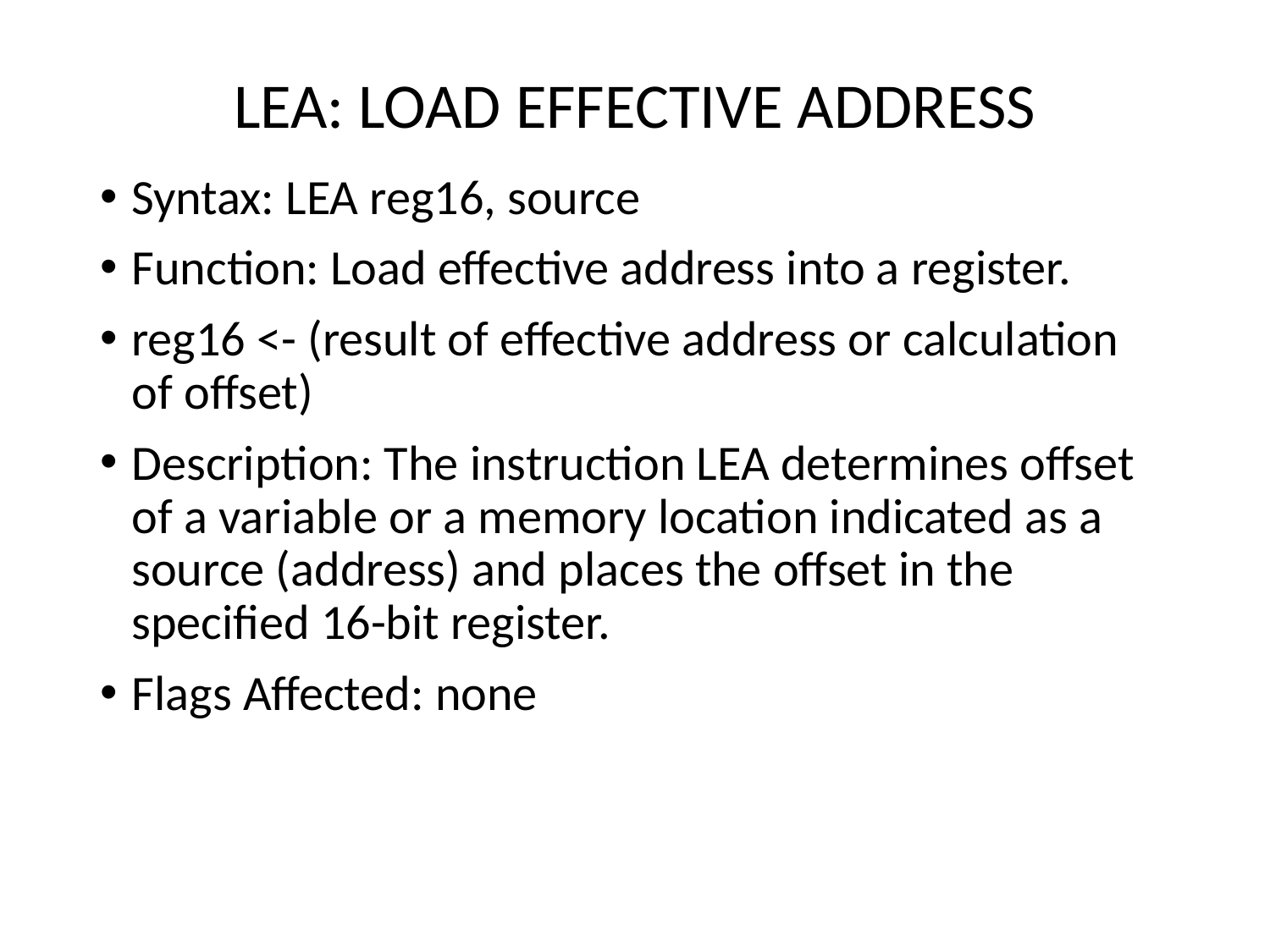

# LEA: LOAD EFFECTIVE ADDRESS
Syntax: LEA reg16, source
Function: Load effective address into a register.
reg16 <- (result of effective address or calculation of offset)
Description: The instruction LEA determines offset of a variable or a memory location indicated as a source (address) and places the offset in the specified 16-bit register.
Flags Affected: none